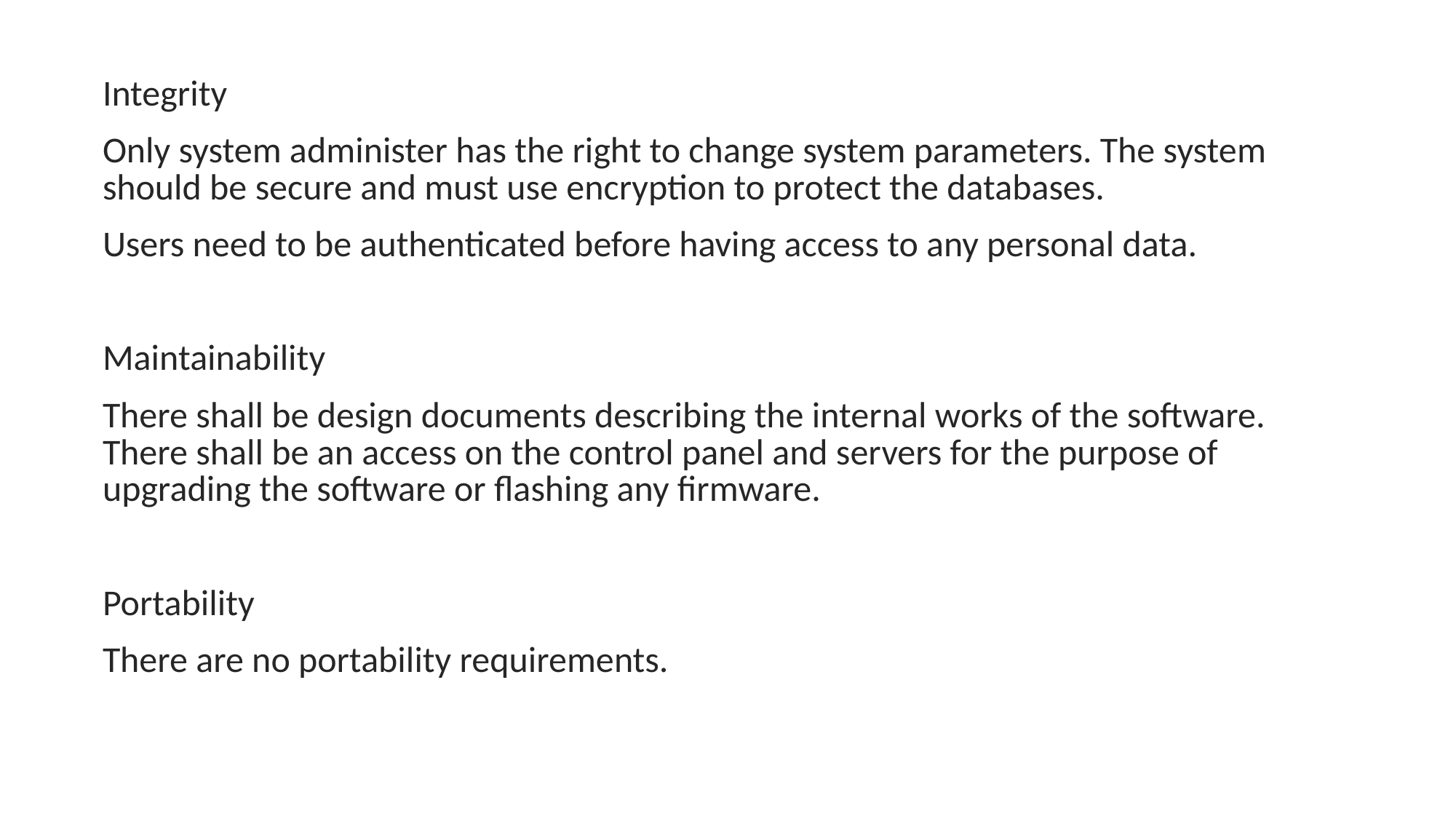

Integrity
Only system administer has the right to change system parameters. The system should be secure and must use encryption to protect the databases.
Users need to be authenticated before having access to any personal data.

Maintainability
There shall be design documents describing the internal works of the software. There shall be an access on the control panel and servers for the purpose of upgrading the software or flashing any firmware.

Portability
There are no portability requirements.